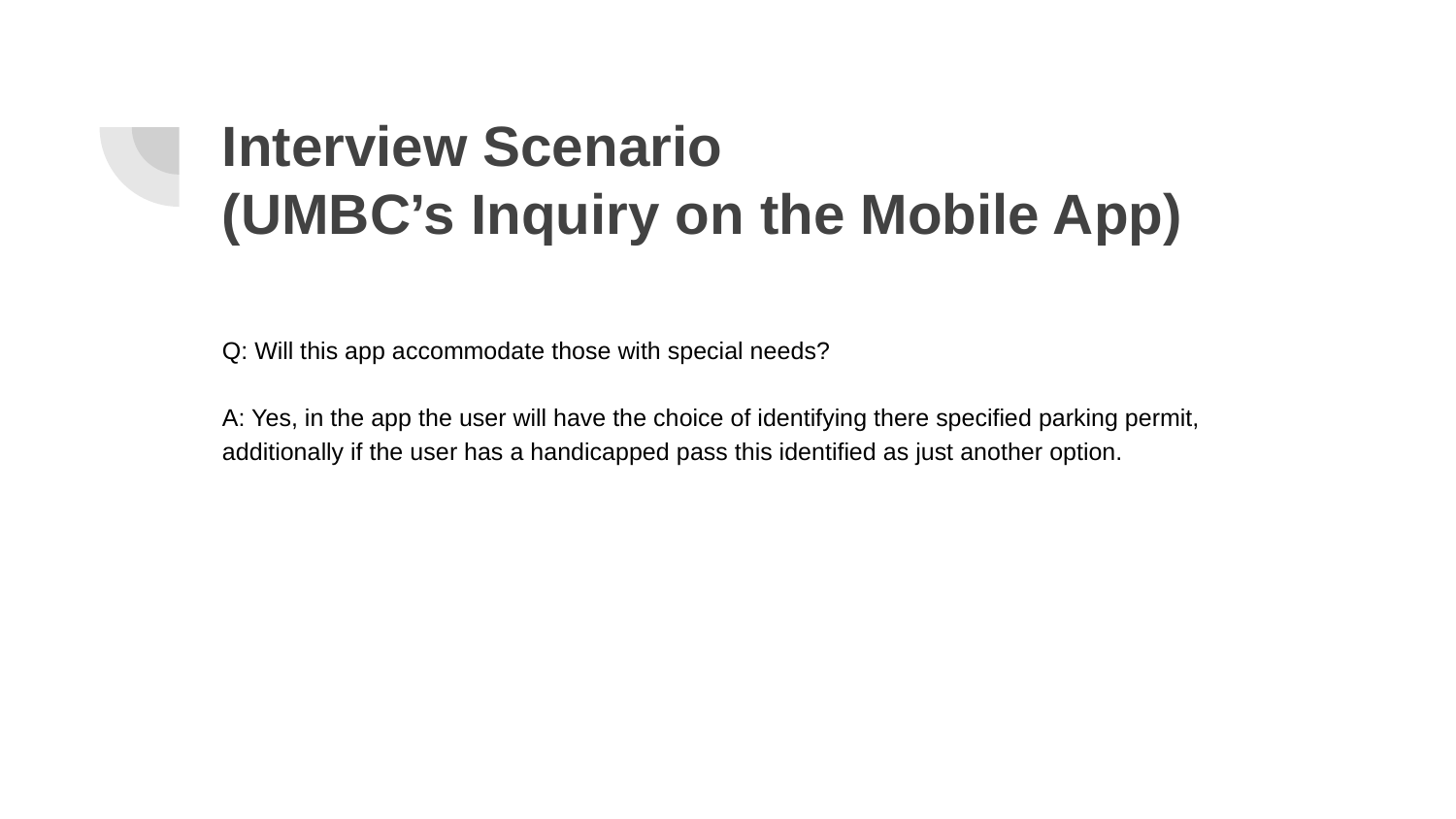

# Interview Scenario
(UMBC’s Inquiry on the Mobile App)
Q: Will this app accommodate those with special needs?

A: Yes, in the app the user will have the choice of identifying there specified parking permit, additionally if the user has a handicapped pass this identified as just another option.